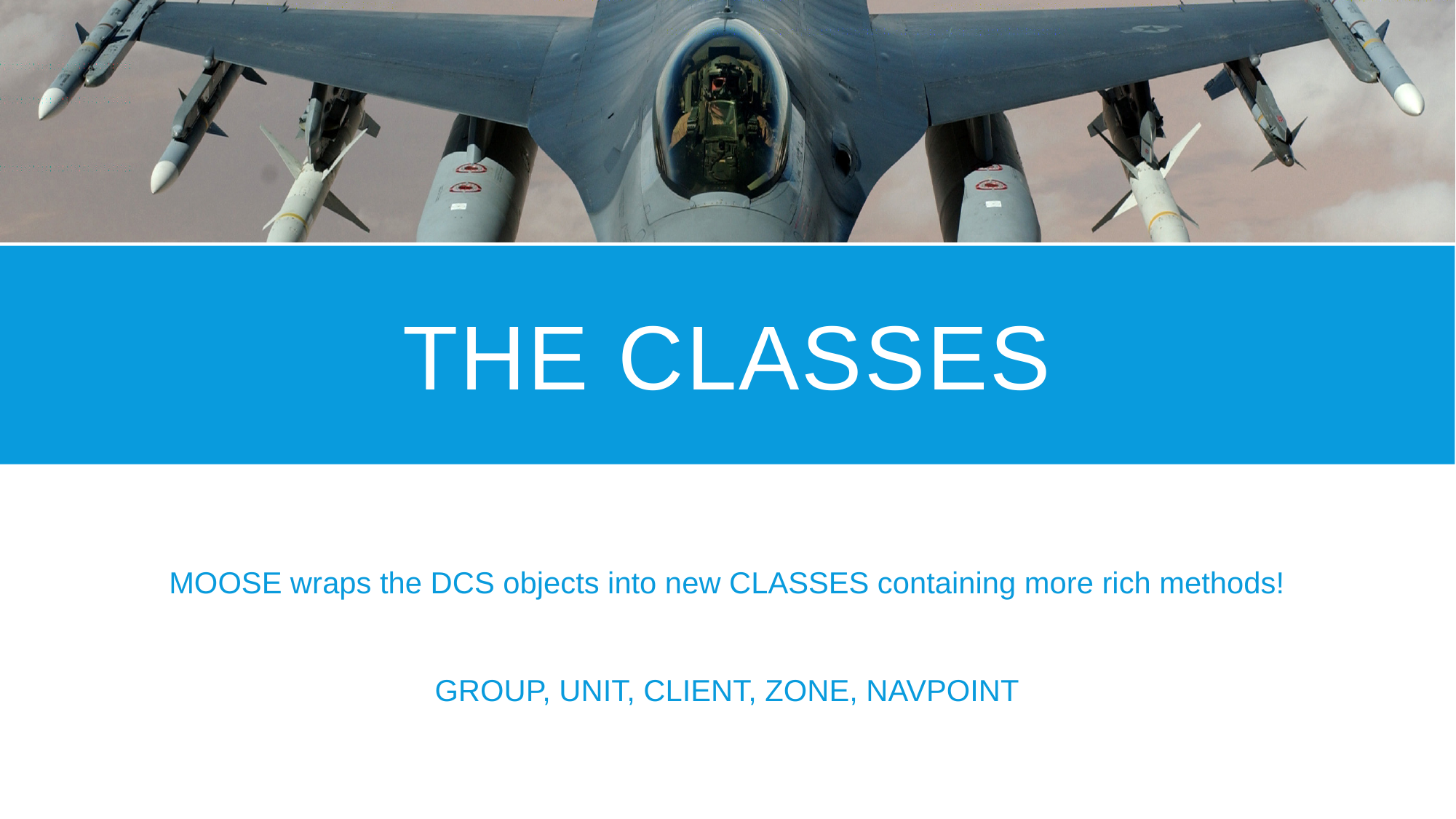

# The CLASSES
MOOSE wraps the DCS objects into new CLASSES containing more rich methods!

GROUP, UNIT, CLIENT, ZONE, NAVPOINT